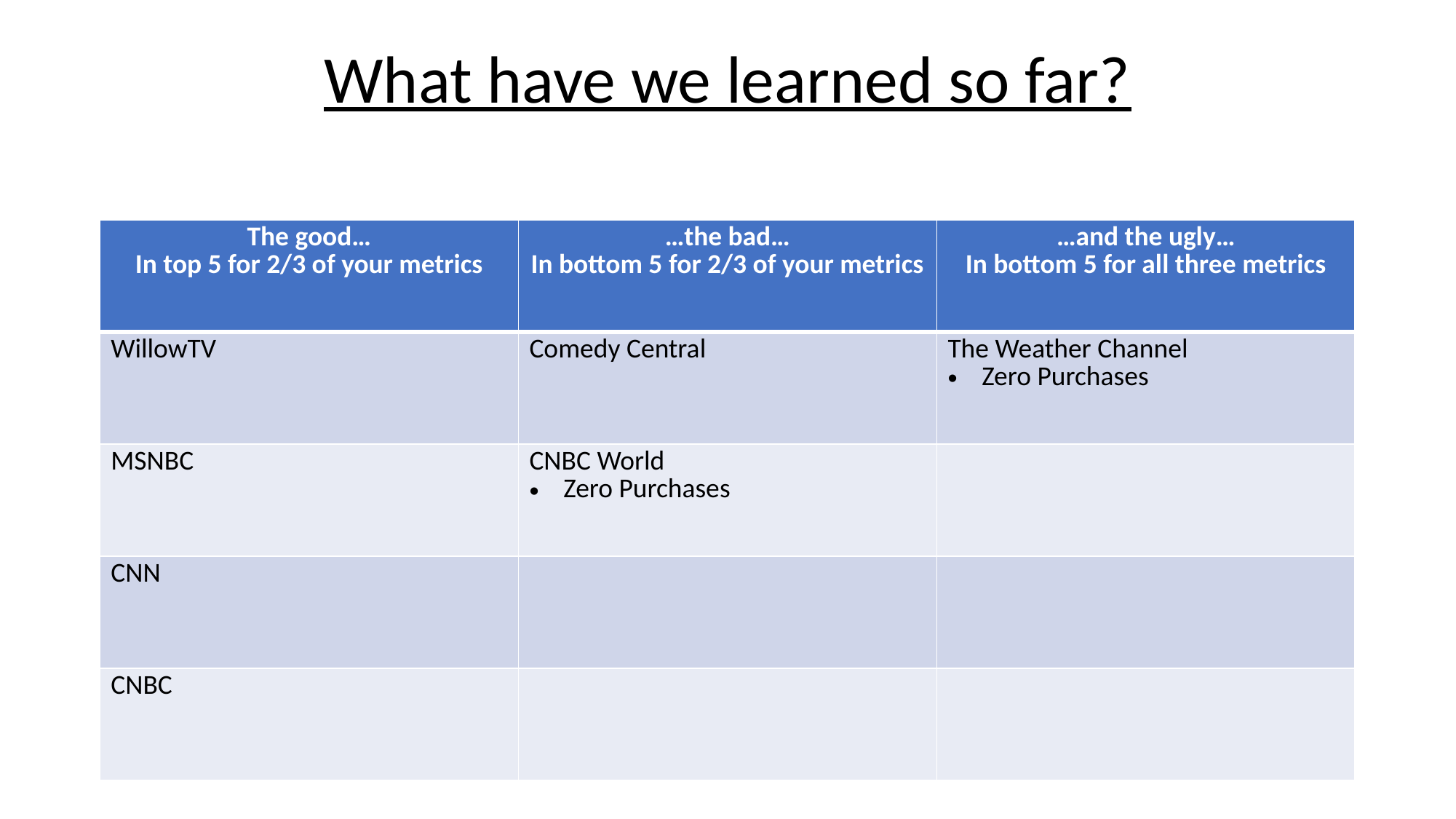

# What have we learned so far?
| The good… In top 5 for 2/3 of your metrics | …the bad… In bottom 5 for 2/3 of your metrics | …and the ugly… In bottom 5 for all three metrics |
| --- | --- | --- |
| WillowTV | Comedy Central | The Weather Channel Zero Purchases |
| MSNBC | CNBC World Zero Purchases |  |
| CNN |  |  |
| CNBC |  |  |